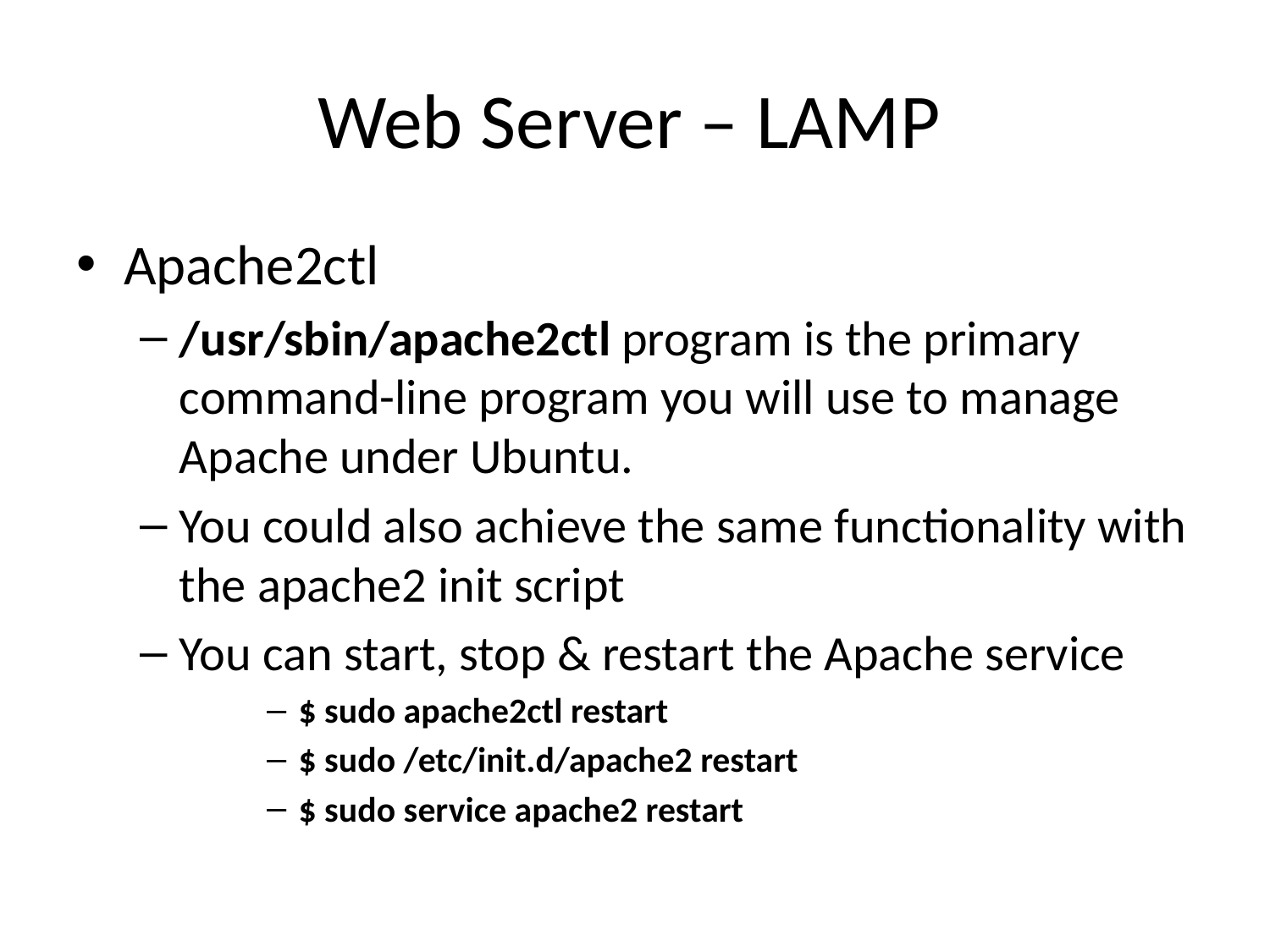

# Web Server – LAMP
Apache2ctl
/usr/sbin/apache2ctl program is the primary command-line program you will use to manage Apache under Ubuntu.
You could also achieve the same functionality with the apache2 init script
You can start, stop & restart the Apache service
$ sudo apache2ctl restart
$ sudo /etc/init.d/apache2 restart
$ sudo service apache2 restart